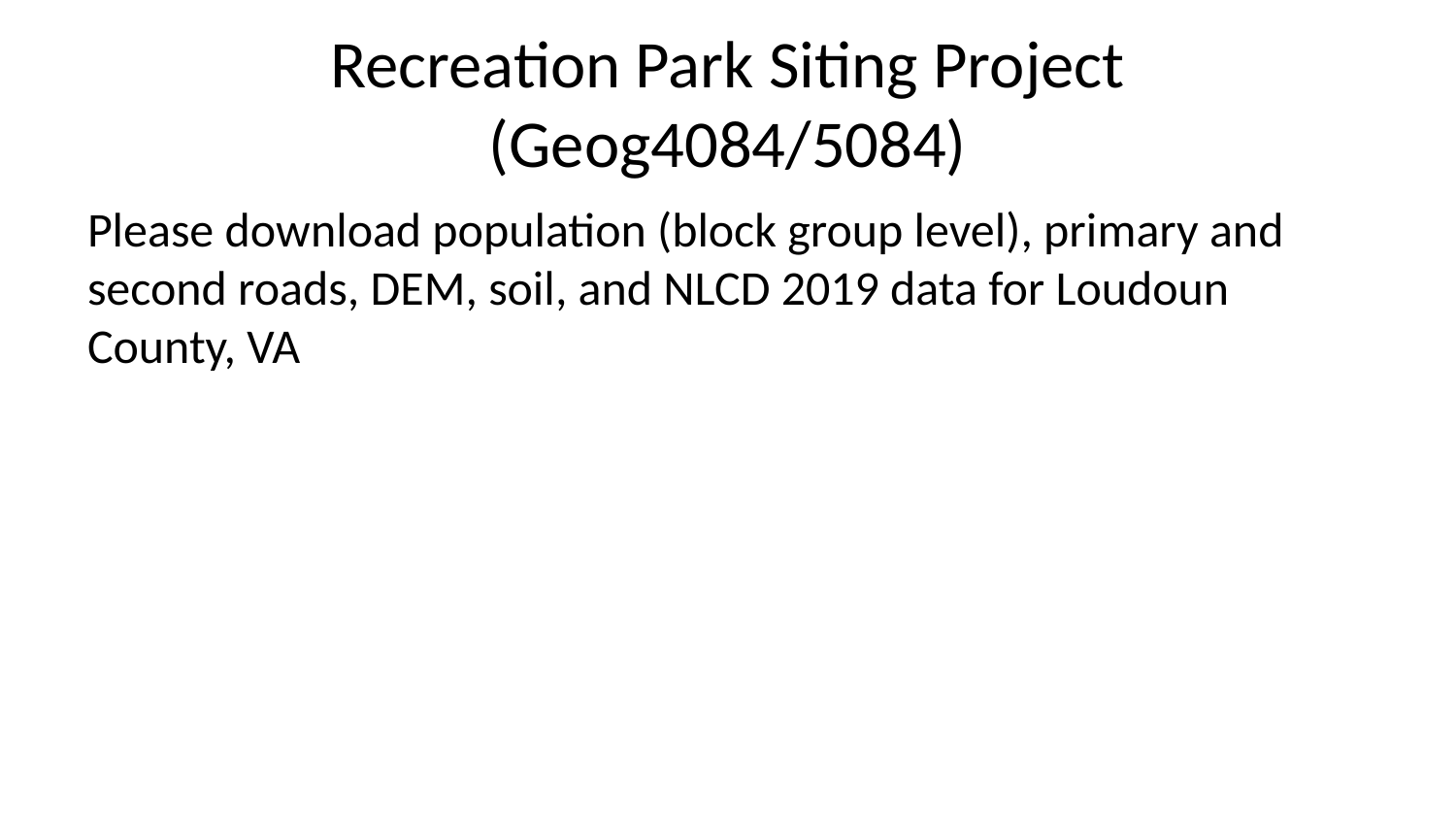

# Recreation Park Siting Project (Geog4084/5084)
Please download population (block group level), primary and second roads, DEM, soil, and NLCD 2019 data for Loudoun County, VA